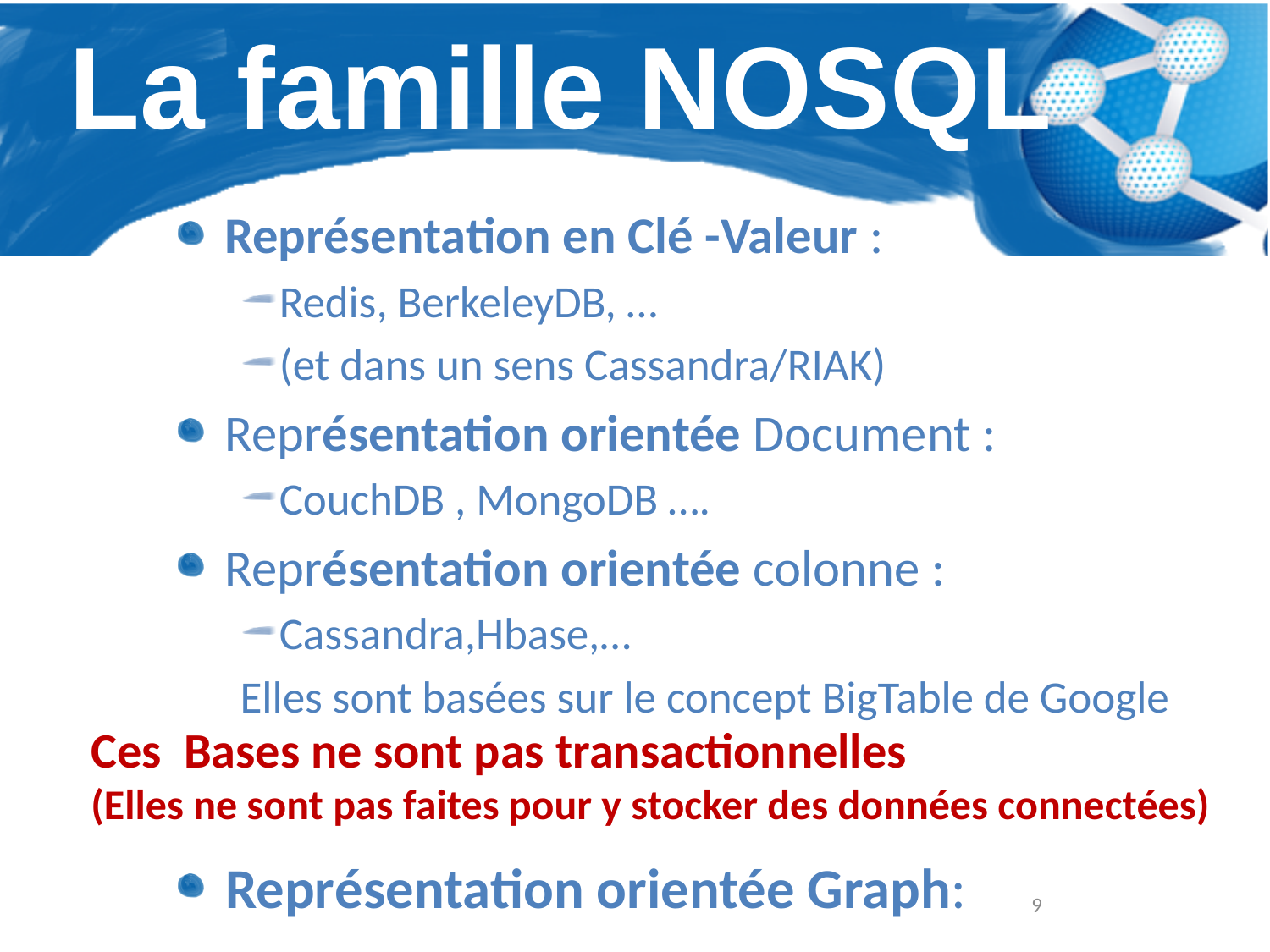

# La famille NOSQL
Représentation en Clé -Valeur :
Redis, BerkeleyDB, …
(et dans un sens Cassandra/RIAK)
Représentation orientée Document :
CouchDB , MongoDB ….
Représentation orientée colonne :
Cassandra,Hbase,…
Elles sont basées sur le concept BigTable de Google
Ces  Bases ne sont pas transactionnelles
(Elles ne sont pas faites pour y stocker des données connectées)
Représentation orientée Graph:
9